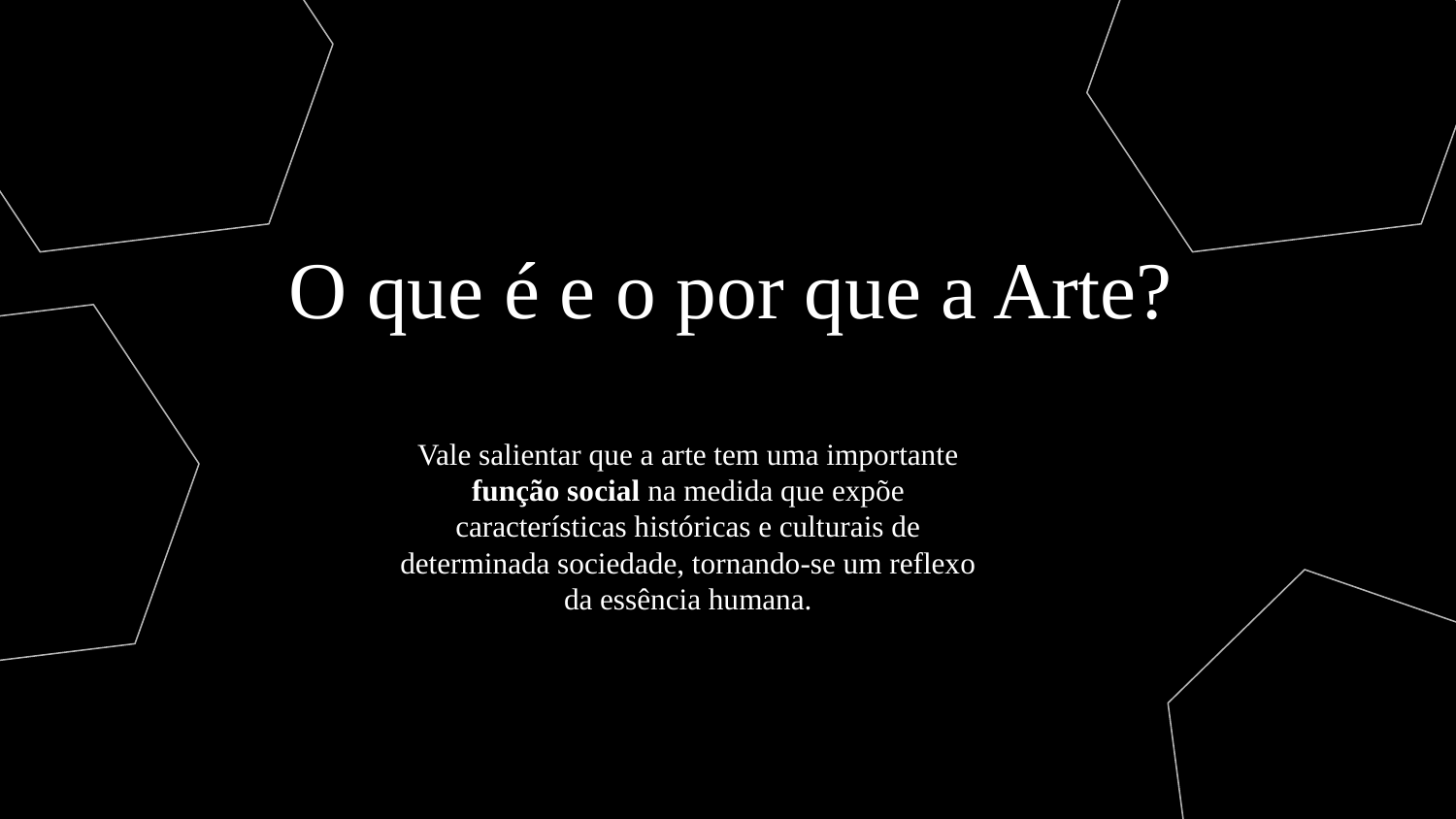

O que é e o por que a Arte?

Vale salientar que a arte tem uma importante função social na medida que expõe características históricas e culturais de determinada sociedade, tornando-se um reflexo da essência humana.